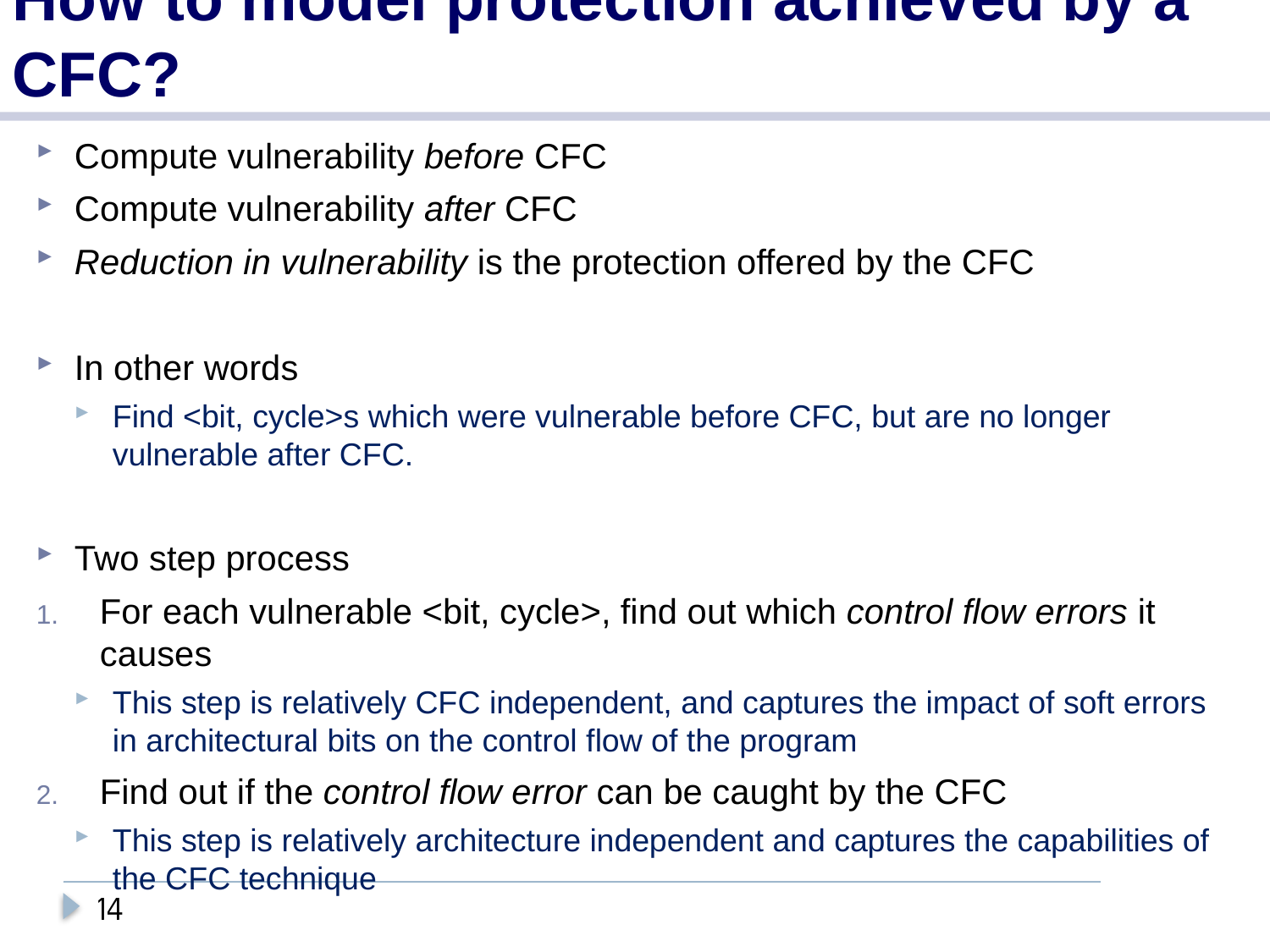

# How to model protection achieved by a CFC?
Compute vulnerability before CFC
Compute vulnerability after CFC
Reduction in vulnerability is the protection offered by the CFC

In other words
Find <bit, cycle>s which were vulnerable before CFC, but are no longer vulnerable after CFC.

Two step process
For each vulnerable <bit, cycle>, find out which control flow errors it causes
This step is relatively CFC independent, and captures the impact of soft errors in architectural bits on the control flow of the program
Find out if the control flow error can be caught by the CFC
This step is relatively architecture independent and captures the capabilities of the CFC technique

14